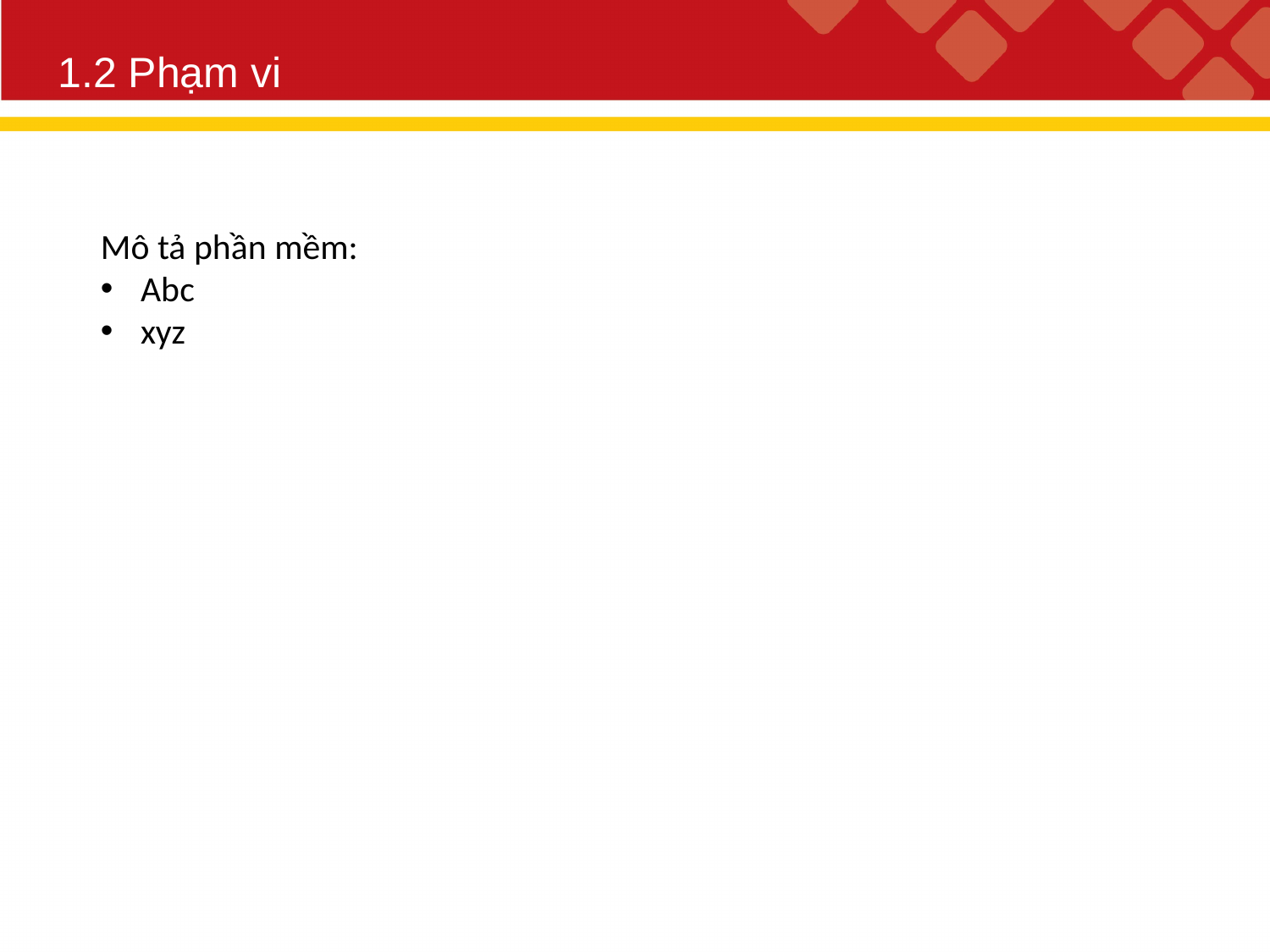

1.2 Phạm vi
Mô tả phần mềm:
Abc
xyz